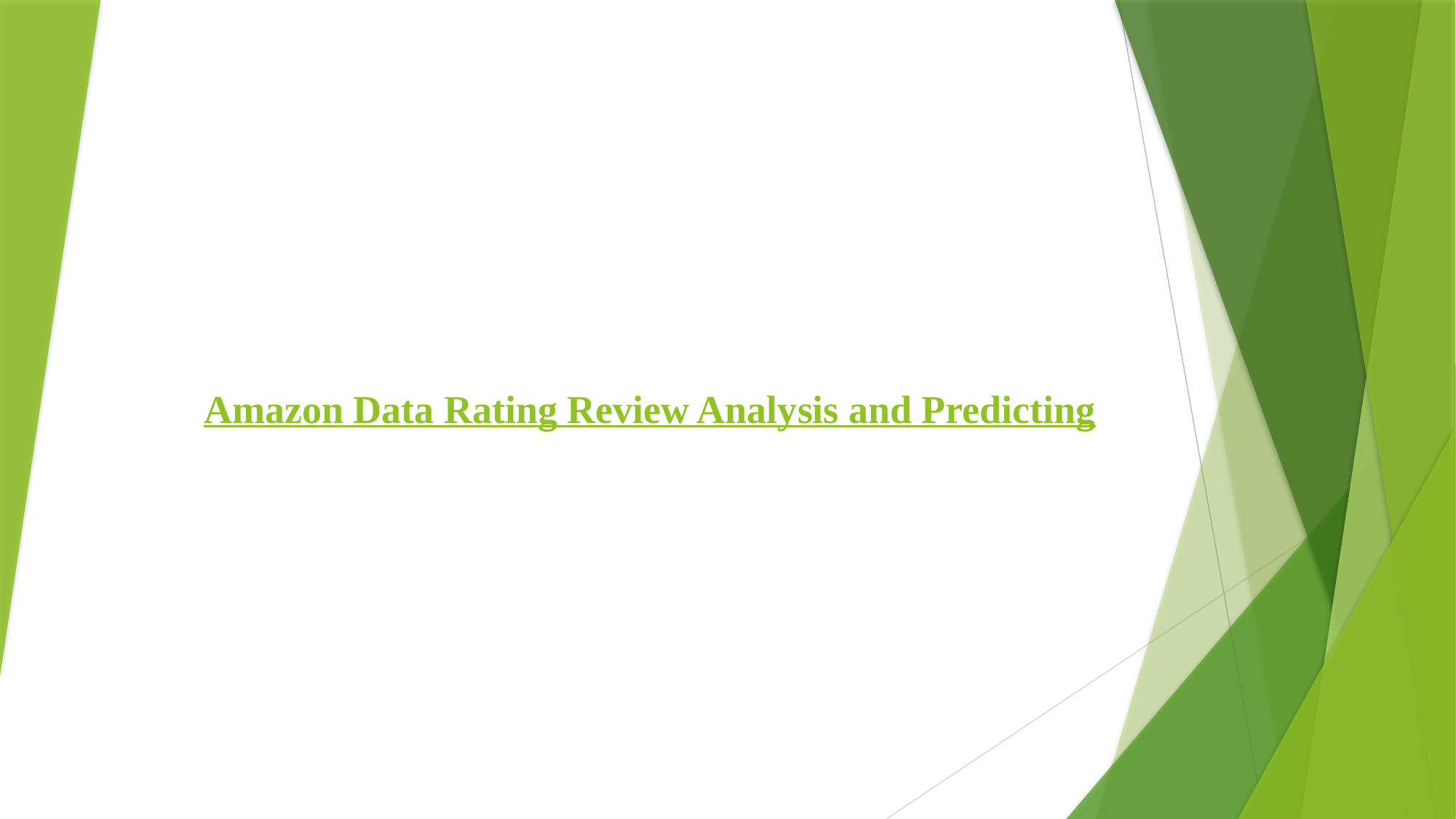

# Amazon Data Rating Review Analysis and Predicting